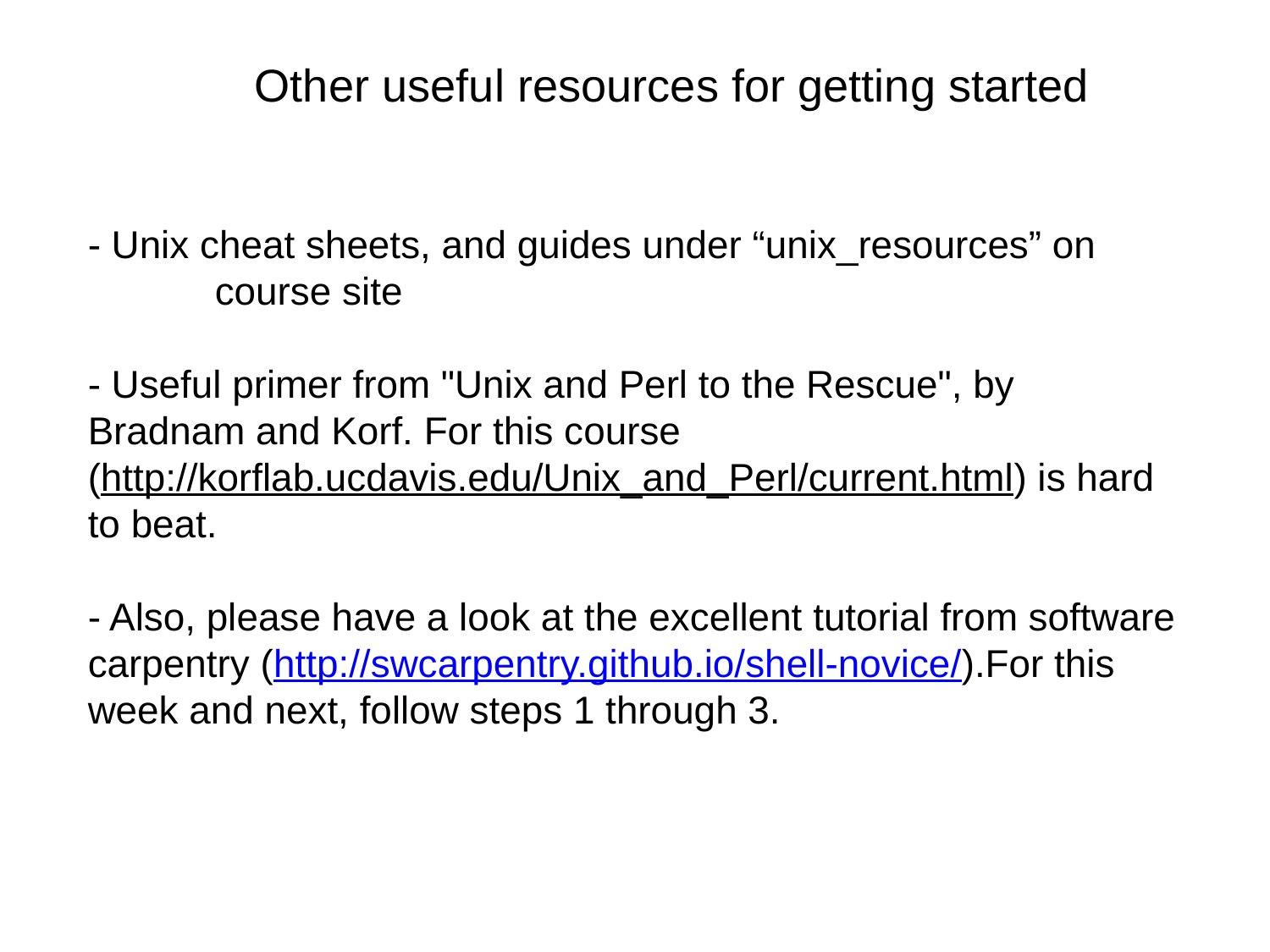

Other useful resources for getting started

- Unix cheat sheets, and guides under “unix_resources” on 	course site

- Useful primer from "Unix and Perl to the Rescue", by Bradnam and Korf. For this course (http://korflab.ucdavis.edu/Unix_and_Perl/current.html) is hard to beat.
- Also, please have a look at the excellent tutorial from software carpentry (http://swcarpentry.github.io/shell-novice/).For this week and next, follow steps 1 through 3.